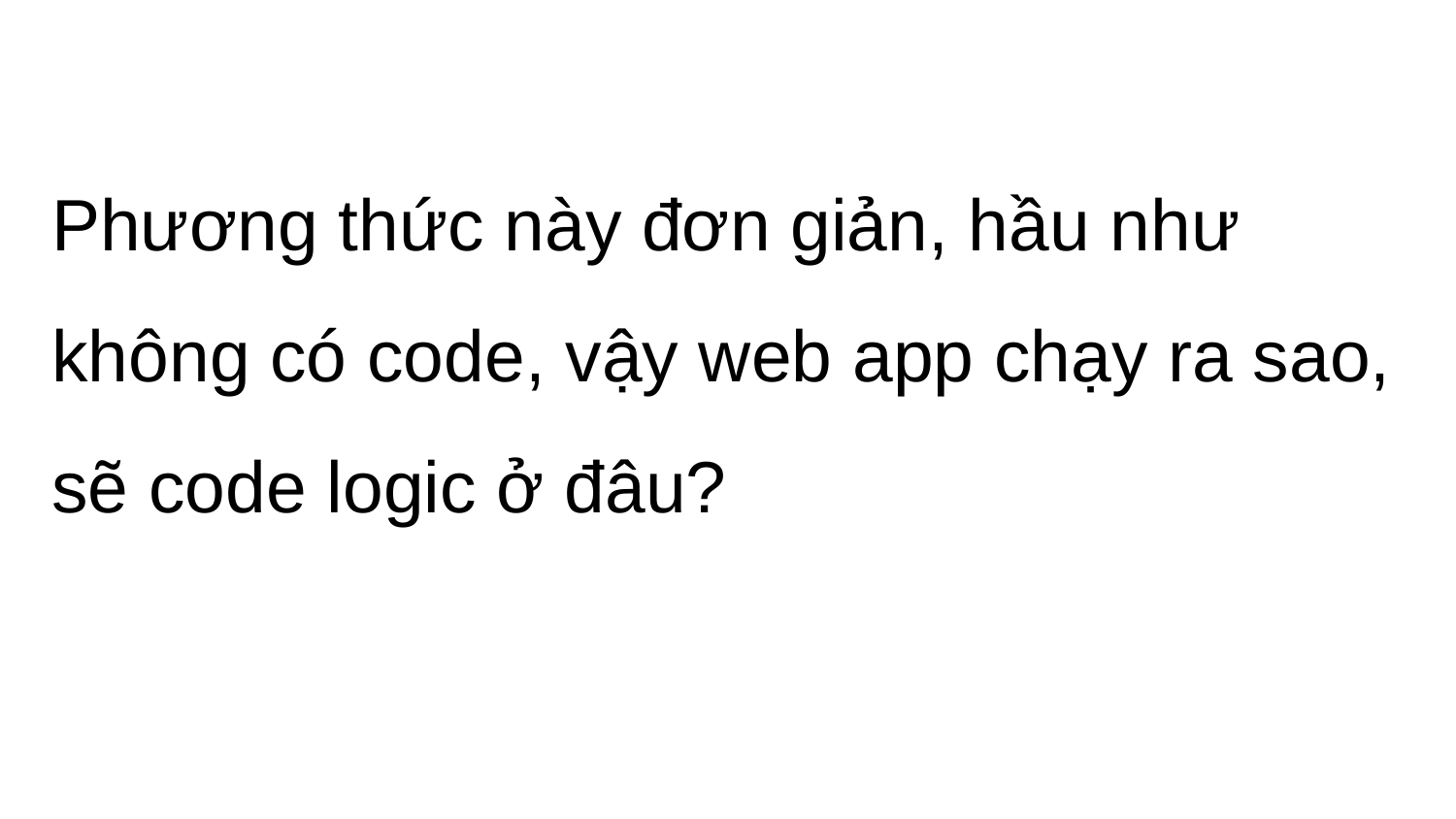

Phương thức này đơn giản, hầu như không có code, vậy web app chạy ra sao,
sẽ code logic ở đâu?